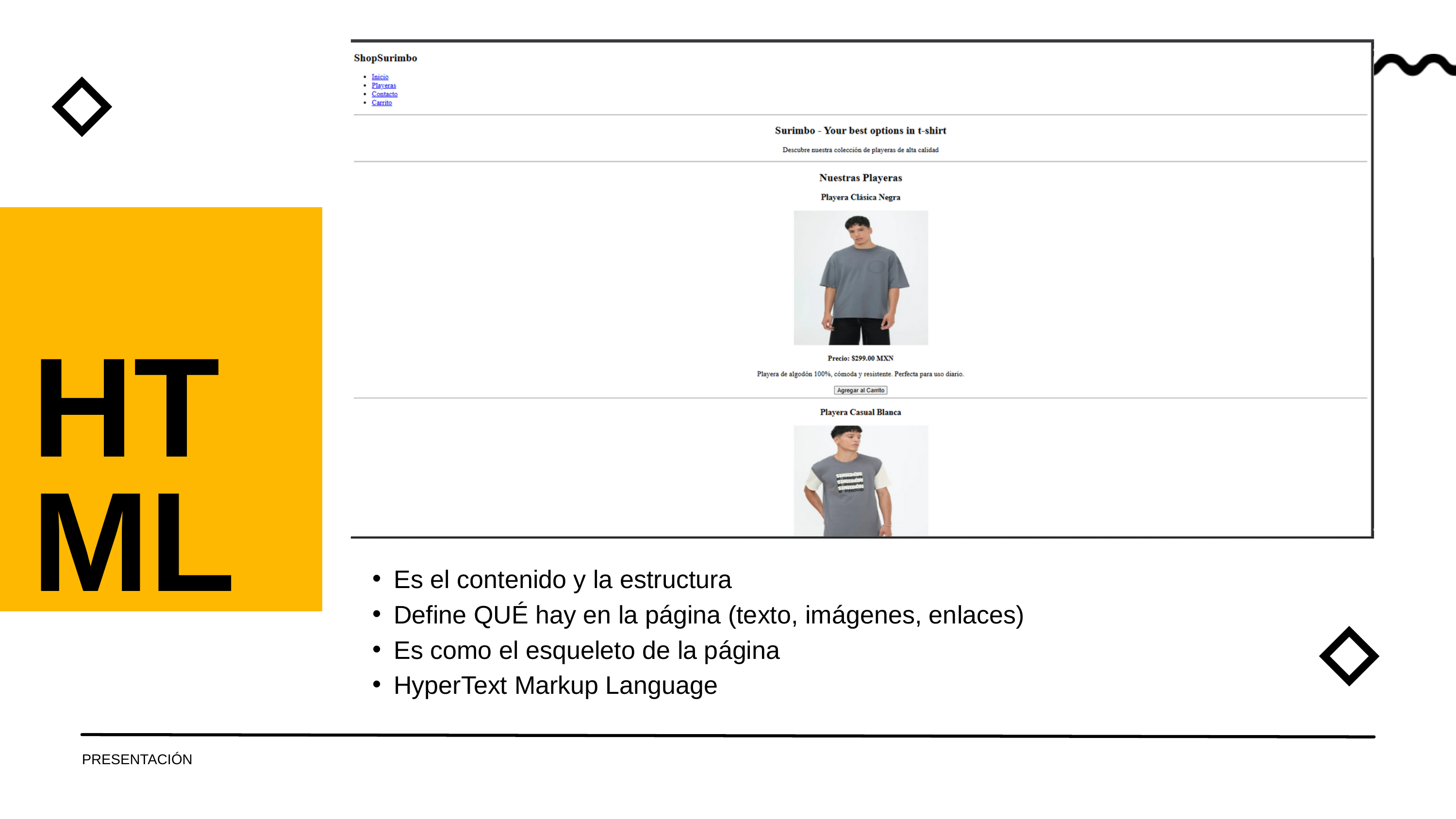

HTML
Es el contenido y la estructura
Define QUÉ hay en la página (texto, imágenes, enlaces)
Es como el esqueleto de la página
HyperText Markup Language

PRESENTACIÓN